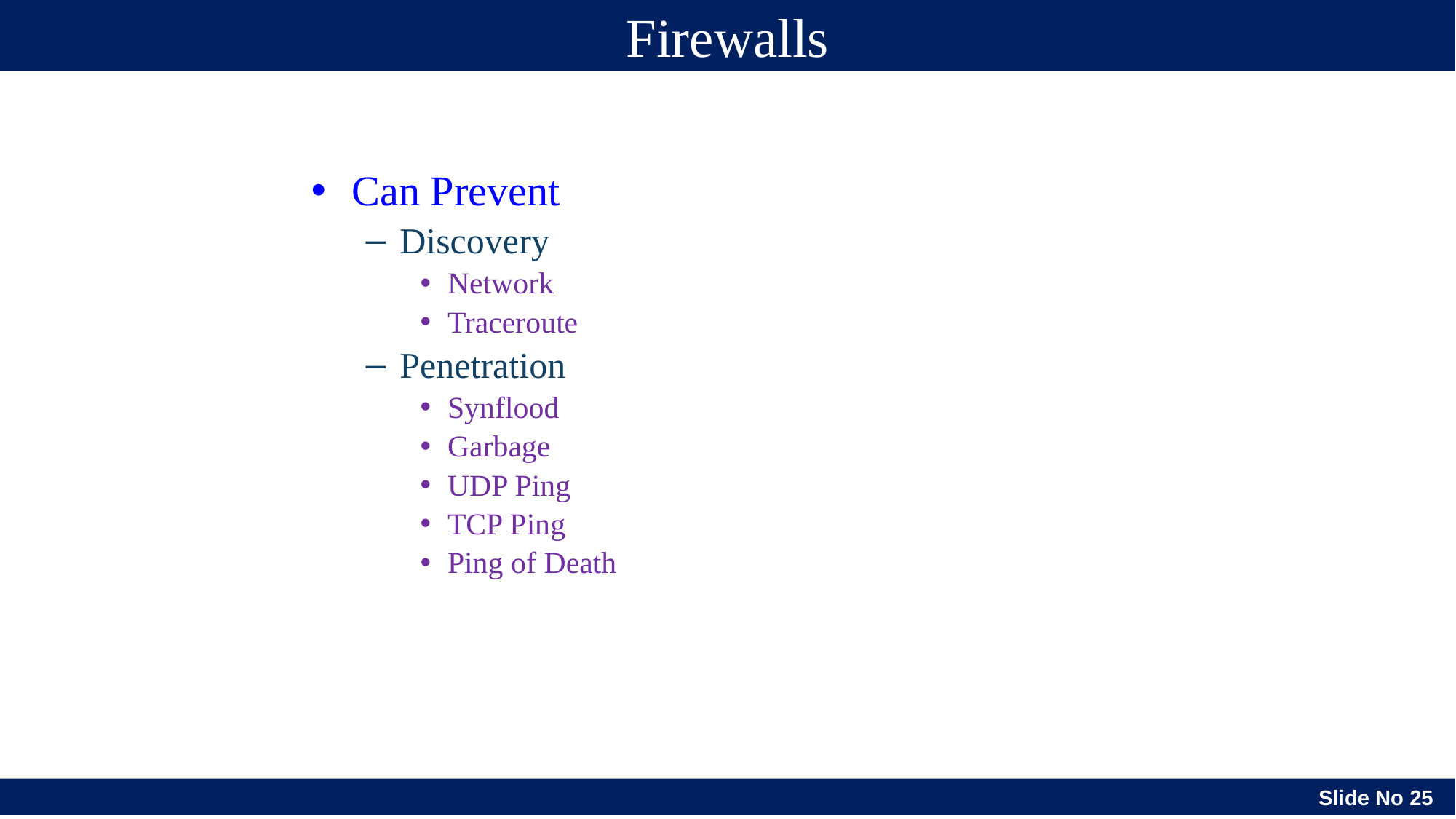

Trish Miller
# Firewalls
Can Prevent
Discovery
Network
Traceroute
Penetration
Synflood
Garbage
UDP Ping
TCP Ping
Ping of Death